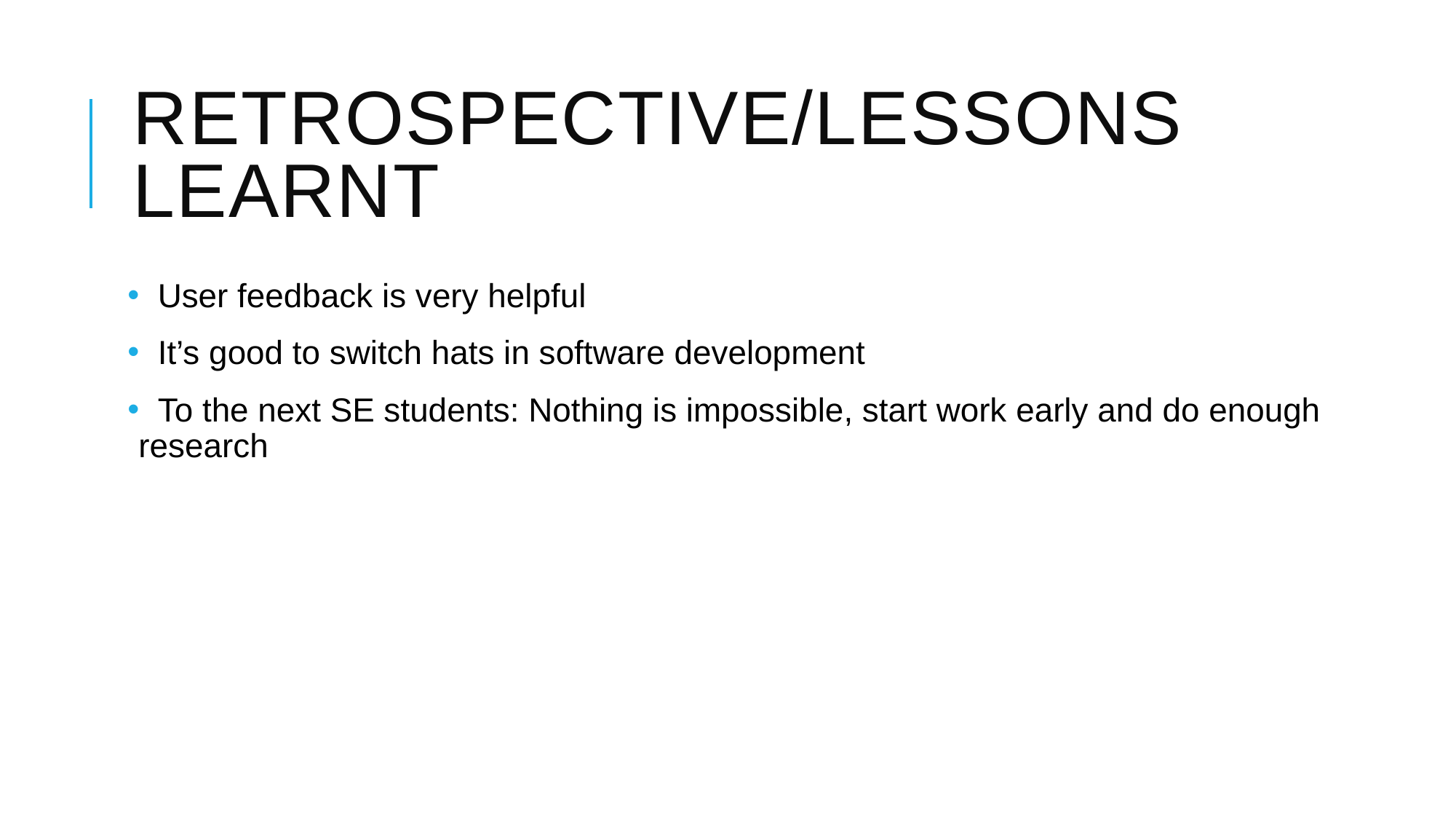

# RETROSPECTIVE/LESSONS LEARNT
  User feedback is very helpful
  It’s good to switch hats in software development
  To the next SE students: Nothing is impossible, start work early and do enough research